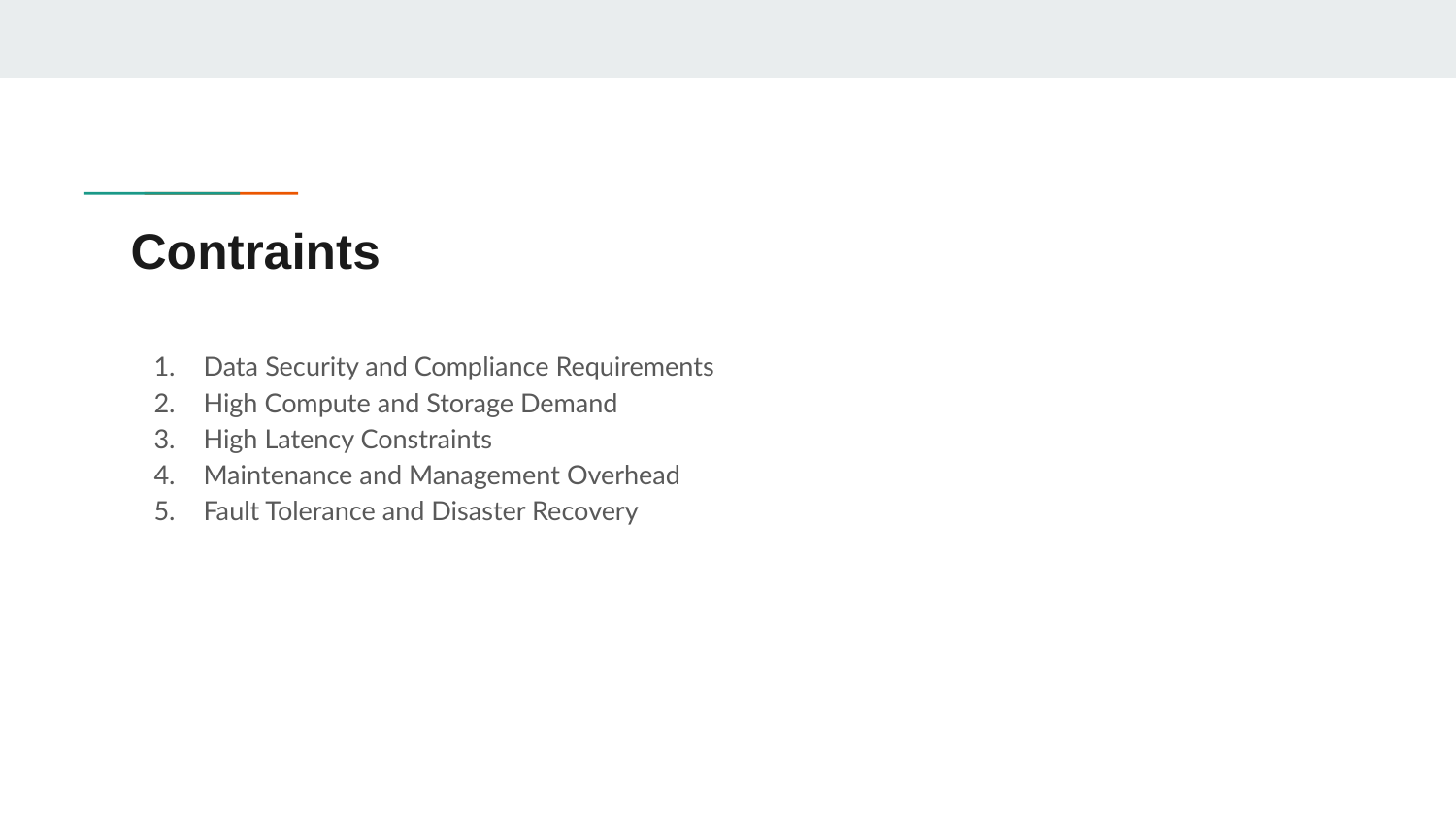

# Contraints
Data Security and Compliance Requirements
High Compute and Storage Demand
High Latency Constraints
Maintenance and Management Overhead
Fault Tolerance and Disaster Recovery